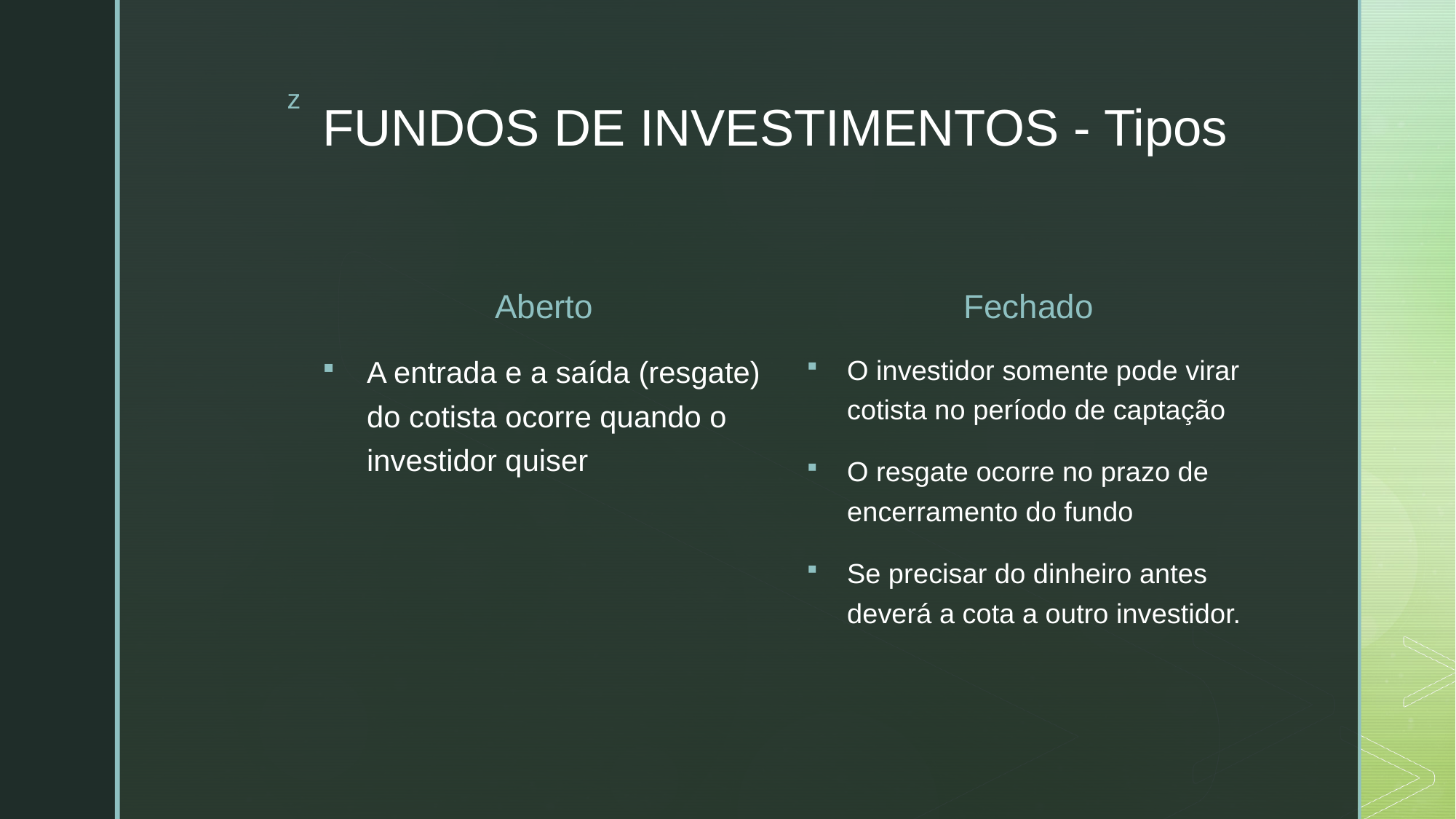

# FUNDOS DE INVESTIMENTOS - Tipos
Aberto
Fechado
A entrada e a saída (resgate) do cotista ocorre quando o investidor quiser
O investidor somente pode virar cotista no período de captação
O resgate ocorre no prazo de encerramento do fundo
Se precisar do dinheiro antes deverá a cota a outro investidor.